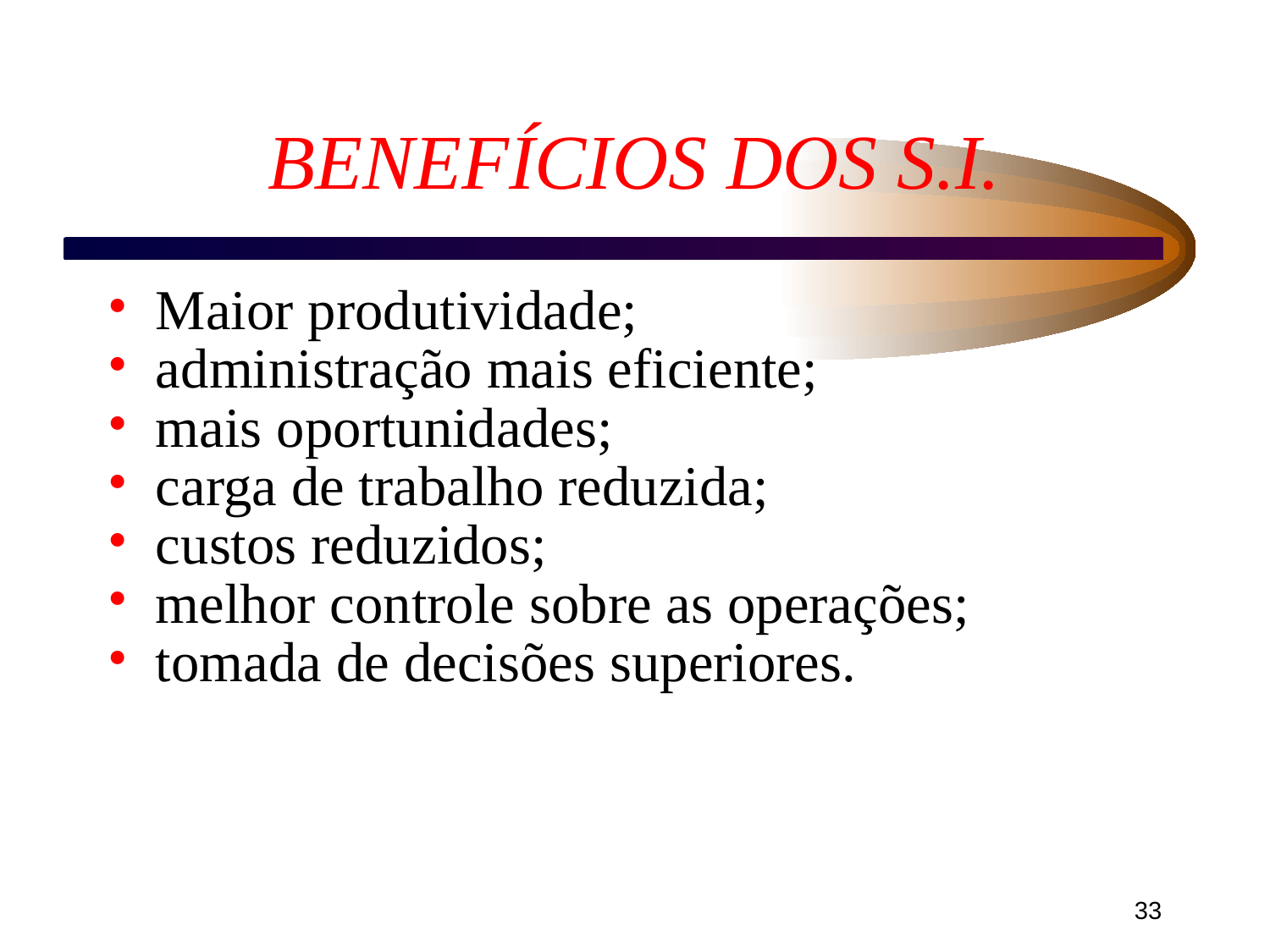

# BENEFÍCIOS DOS S.I.
Maior produtividade;
administração mais eficiente;
mais oportunidades;
carga de trabalho reduzida;
custos reduzidos;
melhor controle sobre as operações;
tomada de decisões superiores.

33